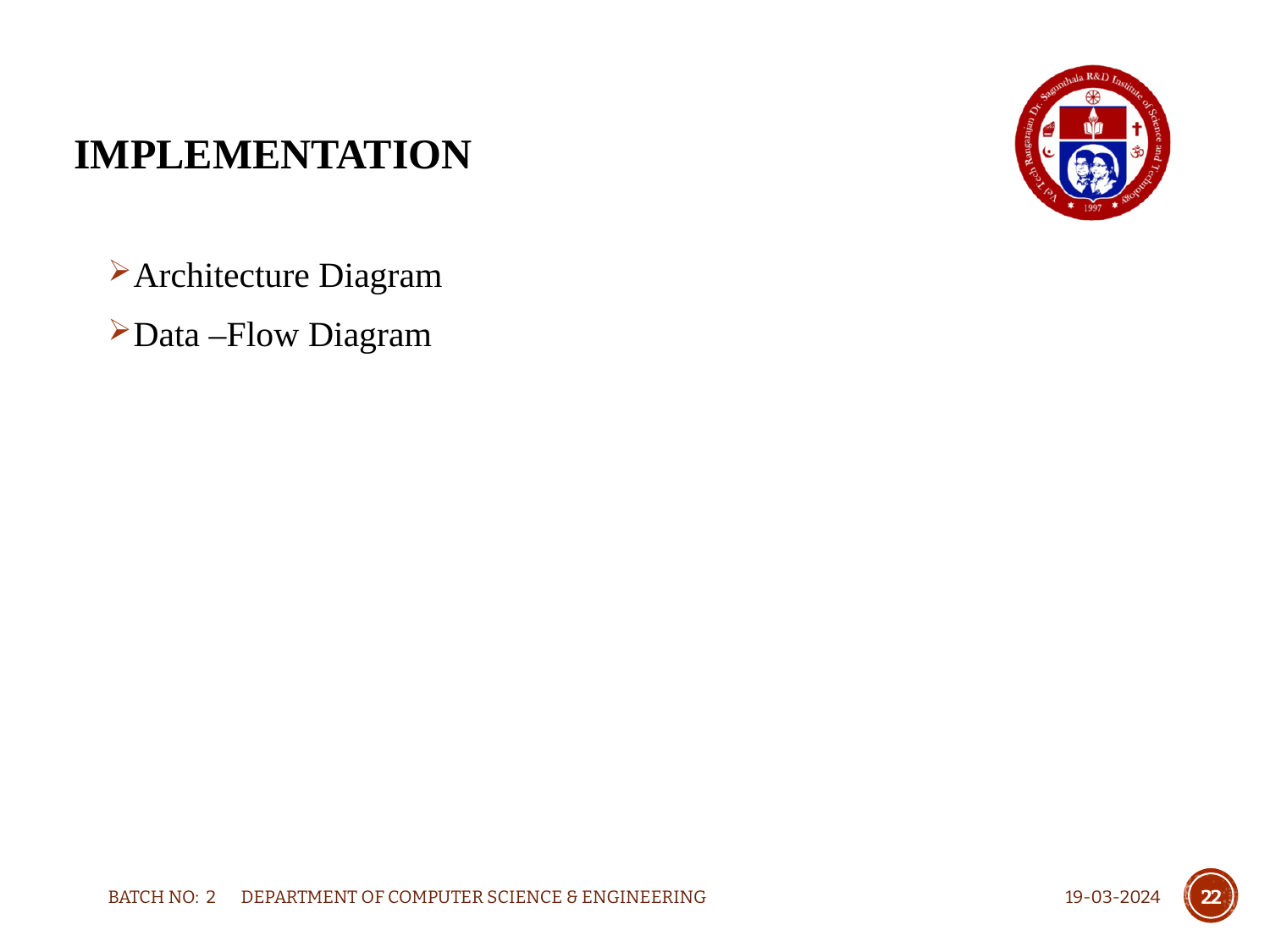

# IMPLEMENTATION
Architecture Diagram
Data –Flow Diagram

BATCH NO:  2       DEPARTMENT OF COMPUTER SCIENCE & ENGINEERING
19-03-2024
22